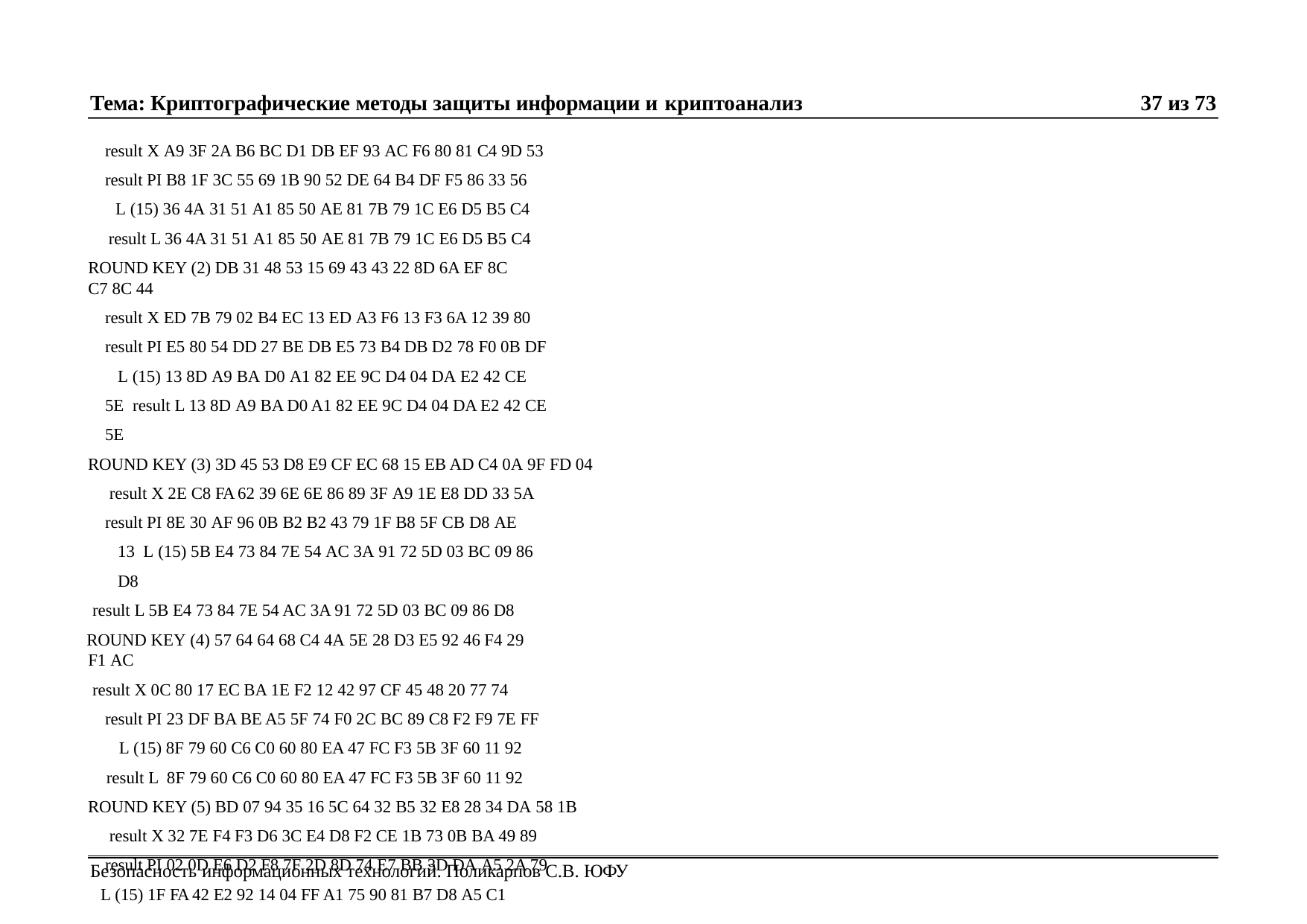

Тема: Криптографические методы защиты информации и криптоанализ
37 из 73

result X A9 3F 2A B6 BC D1 DB EF 93 AC F6 80 81 C4 9D 53  result PI B8 1F 3C 55 69 1B 90 52 DE 64 B4 DF F5 86 33 56
L (15) 36 4A 31 51 A1 85 50 AE 81 7B 79 1C E6 D5 B5 C4
result L 36 4A 31 51 A1 85 50 AE 81 7B 79 1C E6 D5 B5 C4
ROUND KEY (2) DB 31 48 53 15 69 43 43 22 8D 6A EF 8C C7 8C 44
result X ED 7B 79 02 B4 EC 13 ED A3 F6 13 F3 6A 12 39 80  result PI E5 80 54 DD 27 BE DB E5 73 B4 DB D2 78 F0 0B DF
L (15) 13 8D A9 BA D0 A1 82 EE 9C D4 04 DA E2 42 CE 5E  result L 13 8D A9 BA D0 A1 82 EE 9C D4 04 DA E2 42 CE 5E
ROUND KEY (3) 3D 45 53 D8 E9 CF EC 68 15 EB AD C4 0A 9F FD 04  result X 2E C8 FA 62 39 6E 6E 86 89 3F A9 1E E8 DD 33 5A
result PI 8E 30 AF 96 0B B2 B2 43 79 1F B8 5F CB D8 AE 13  L (15) 5B E4 73 84 7E 54 AC 3A 91 72 5D 03 BC 09 86 D8
result L 5B E4 73 84 7E 54 AC 3A 91 72 5D 03 BC 09 86 D8
ROUND KEY (4) 57 64 64 68 C4 4A 5E 28 D3 E5 92 46 F4 29 F1 AC
result X 0C 80 17 EC BA 1E F2 12 42 97 CF 45 48 20 77 74  result PI 23 DF BA BE A5 5F 74 F0 2C BC 89 C8 F2 F9 7E FF
L (15) 8F 79 60 C6 C0 60 80 EA 47 FC F3 5B 3F 60 11 92
result L  8F 79 60 C6 C0 60 80 EA 47 FC F3 5B 3F 60 11 92
ROUND KEY (5) BD 07 94 35 16 5C 64 32 B5 32 E8 28 34 DA 58 1B  result X 32 7E F4 F3 D6 3C E4 D8 F2 CE 1B 73 0B BA 49 89  result PI 02 0D E6 D2 F8 7F 2D 8D 74 E7 BB 3D DA A5 2A 79
L (15) 1F FA 42 E2 92 14 04 FF A1 75 90 81 B7 D8 A5 C1

Безопасность информационных технологий. Поликарпов С.В. ЮФУ